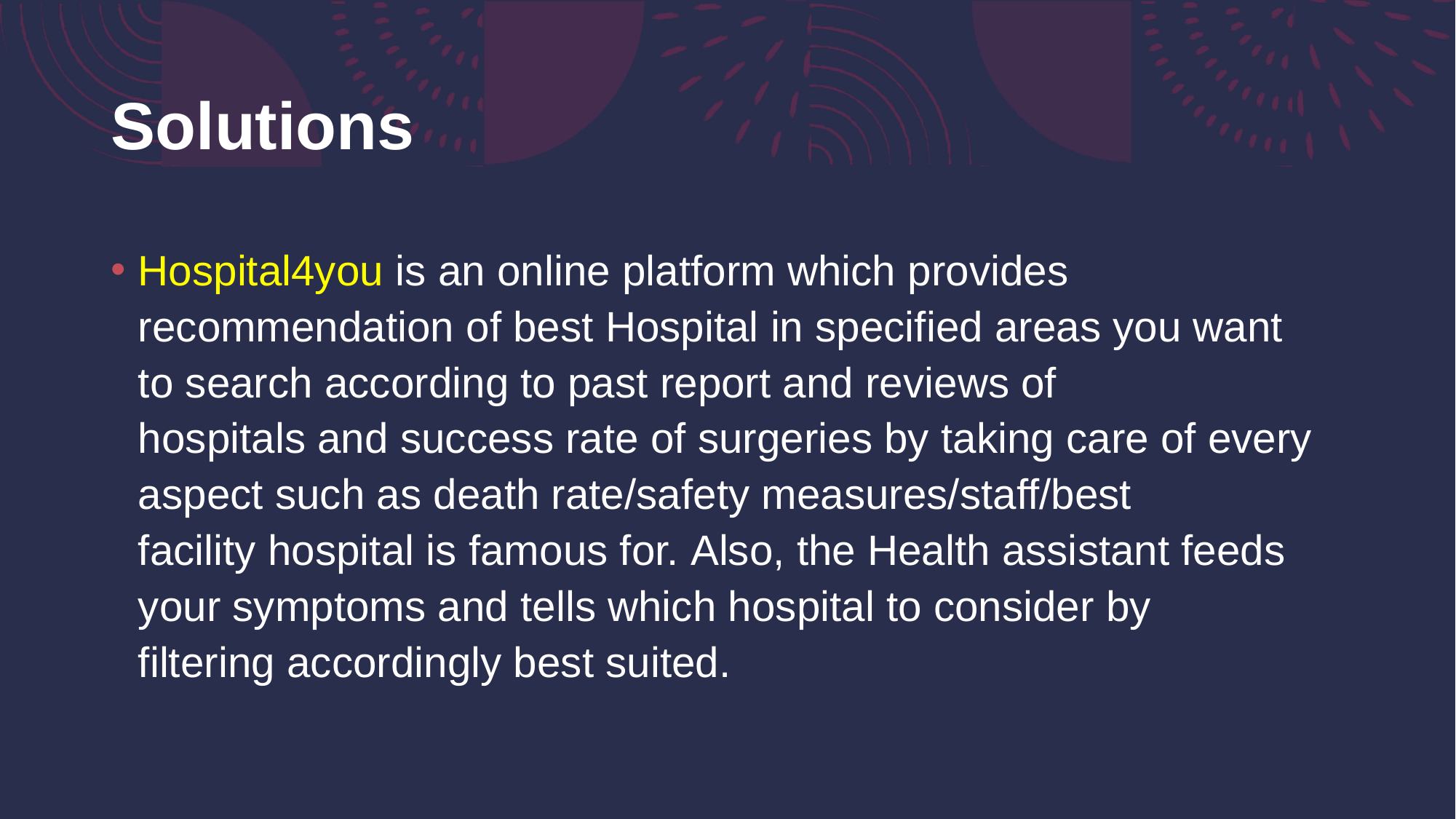

# Solutions
Hospital4you is an online platform which provides recommendation of best Hospital in specified areas you want to search according to past report and reviews of hospitals and success rate of surgeries by taking care of every aspect such as death rate/safety measures/staff/best facility hospital is famous for. Also, the Health assistant feeds your symptoms and tells which hospital to consider by filtering accordingly best suited.